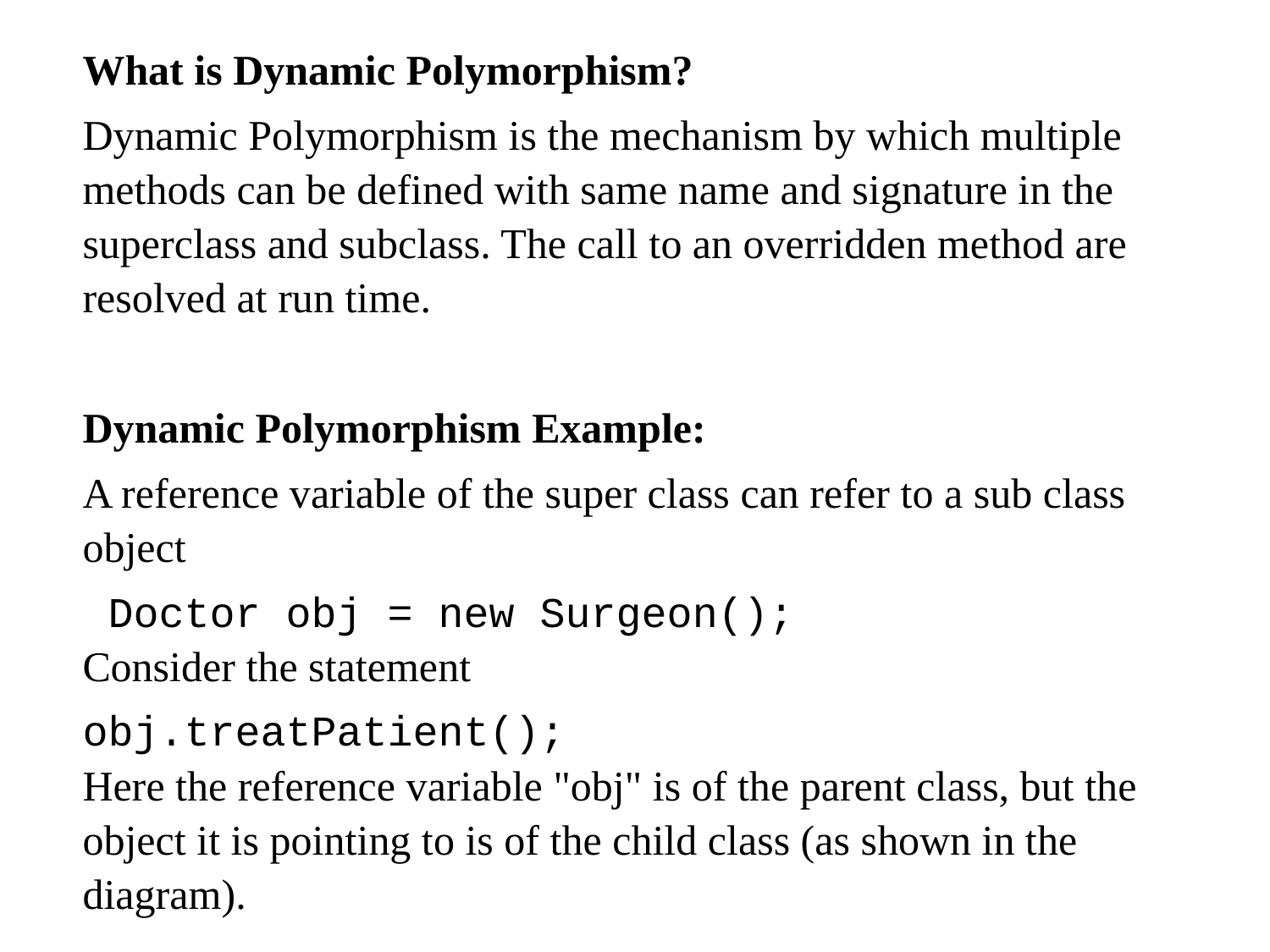

What is Dynamic Polymorphism?
Dynamic Polymorphism is the mechanism by which multiple methods can be defined with same name and signature in the superclass and subclass. The call to an overridden method are resolved at run time.

Dynamic Polymorphism Example:
A reference variable of the super class can refer to a sub class object
 Doctor obj = new Surgeon();
Consider the statement
obj.treatPatient();
Here the reference variable "obj" is of the parent class, but the object it is pointing to is of the child class (as shown in the diagram).